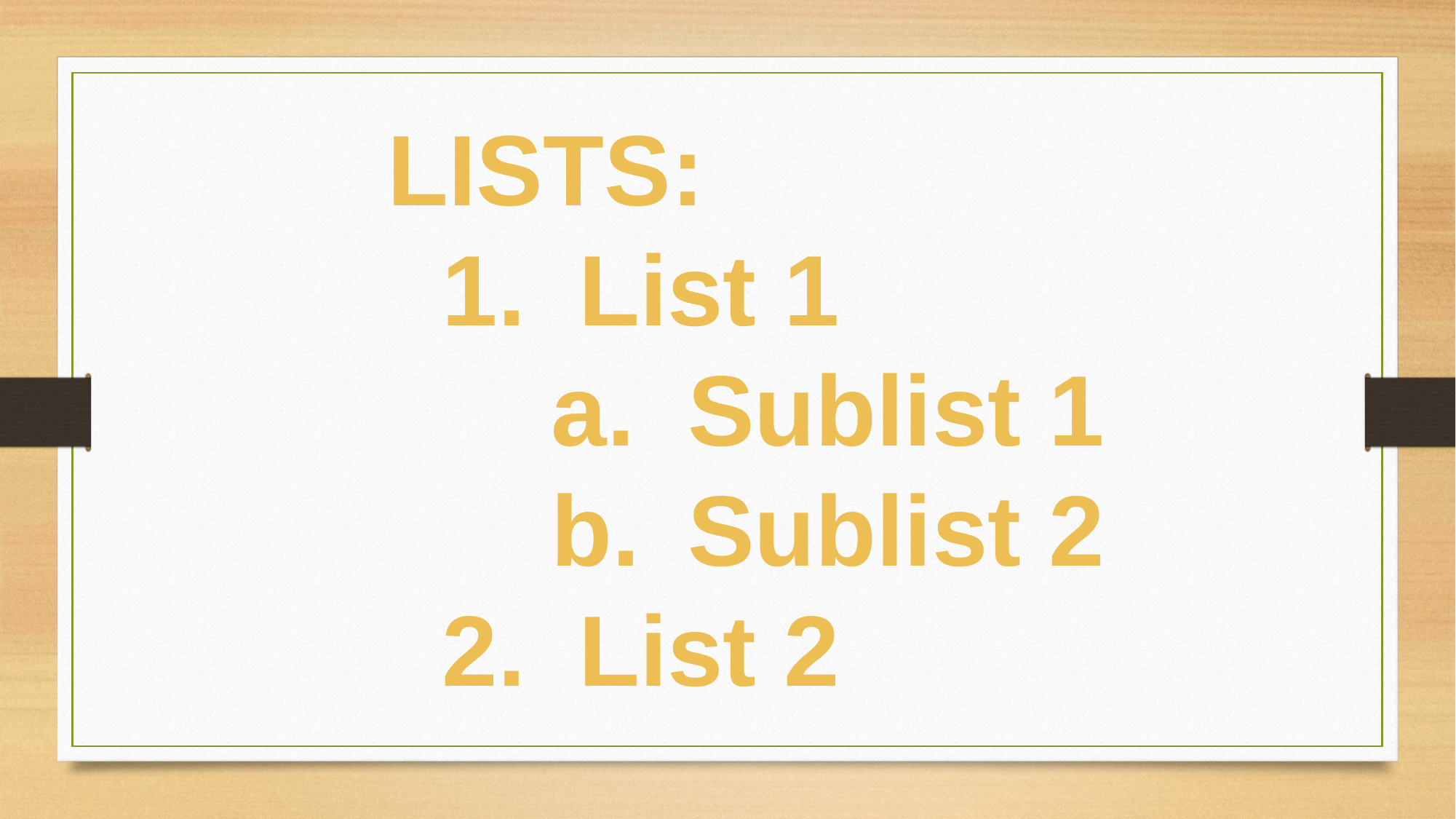

LISTS:
List 1
Sublist 1
Sublist 2
List 2